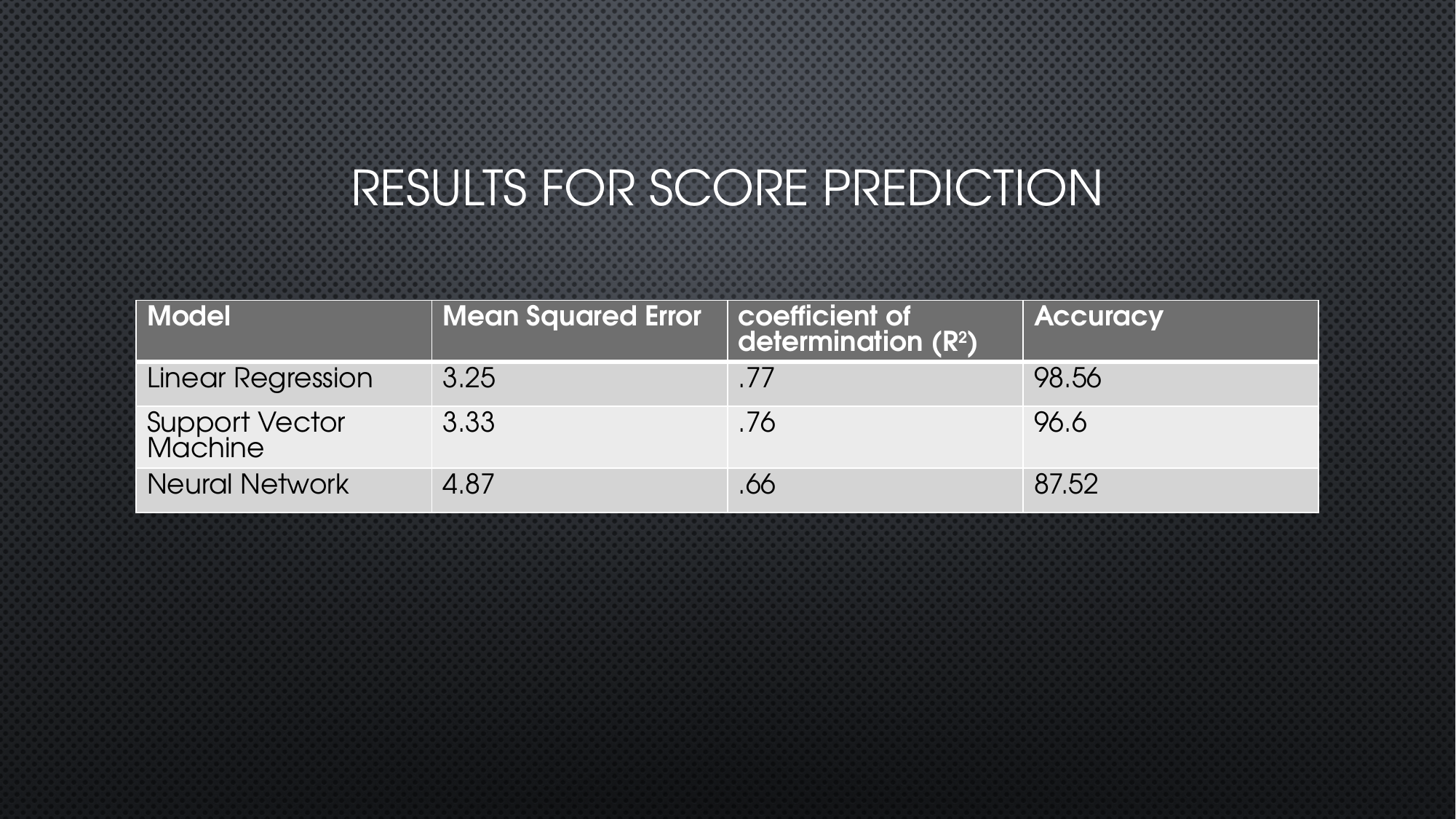

# Results for score prediction
| Model | Mean Squared Error | coefficient of determination (R2) | Accuracy |
| --- | --- | --- | --- |
| Linear Regression | 3.25 | .77 | 98.56 |
| Support Vector Machine | 3.33 | .76 | 96.6 |
| Neural Network | 4.87 | .66 | 87.52 |